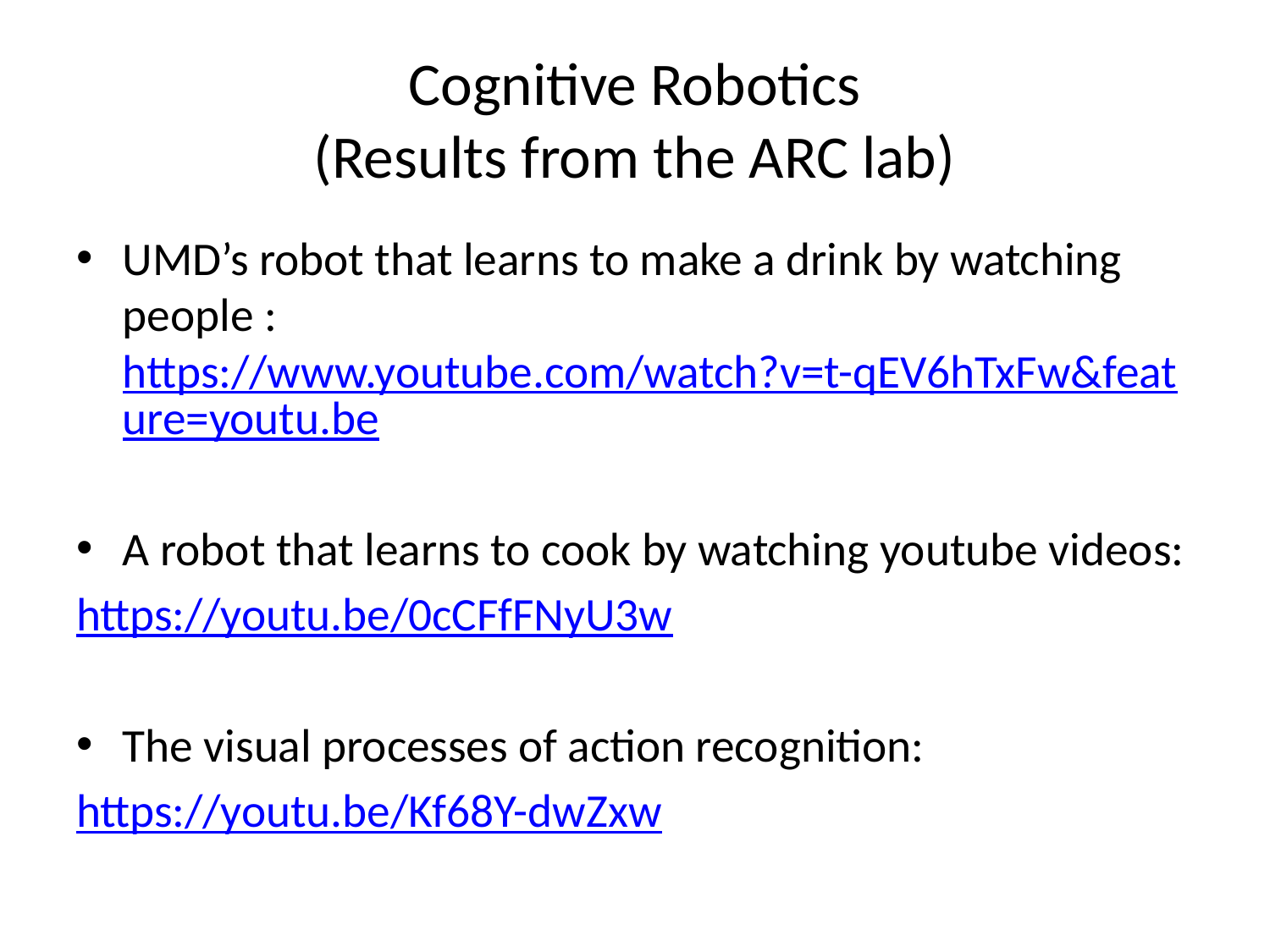

# Cognitive Robotics (Results from the ARC lab)
UMD’s robot that learns to make a drink by watching people : 
https://www.youtube.com/watch?v=t-qEV6hTxFw&feature=youtu.be

A robot that learns to cook by watching youtube videos:
https://youtu.be/0cCFfFNyU3w

The visual processes of action recognition:
https://youtu.be/Kf68Y-dwZxw